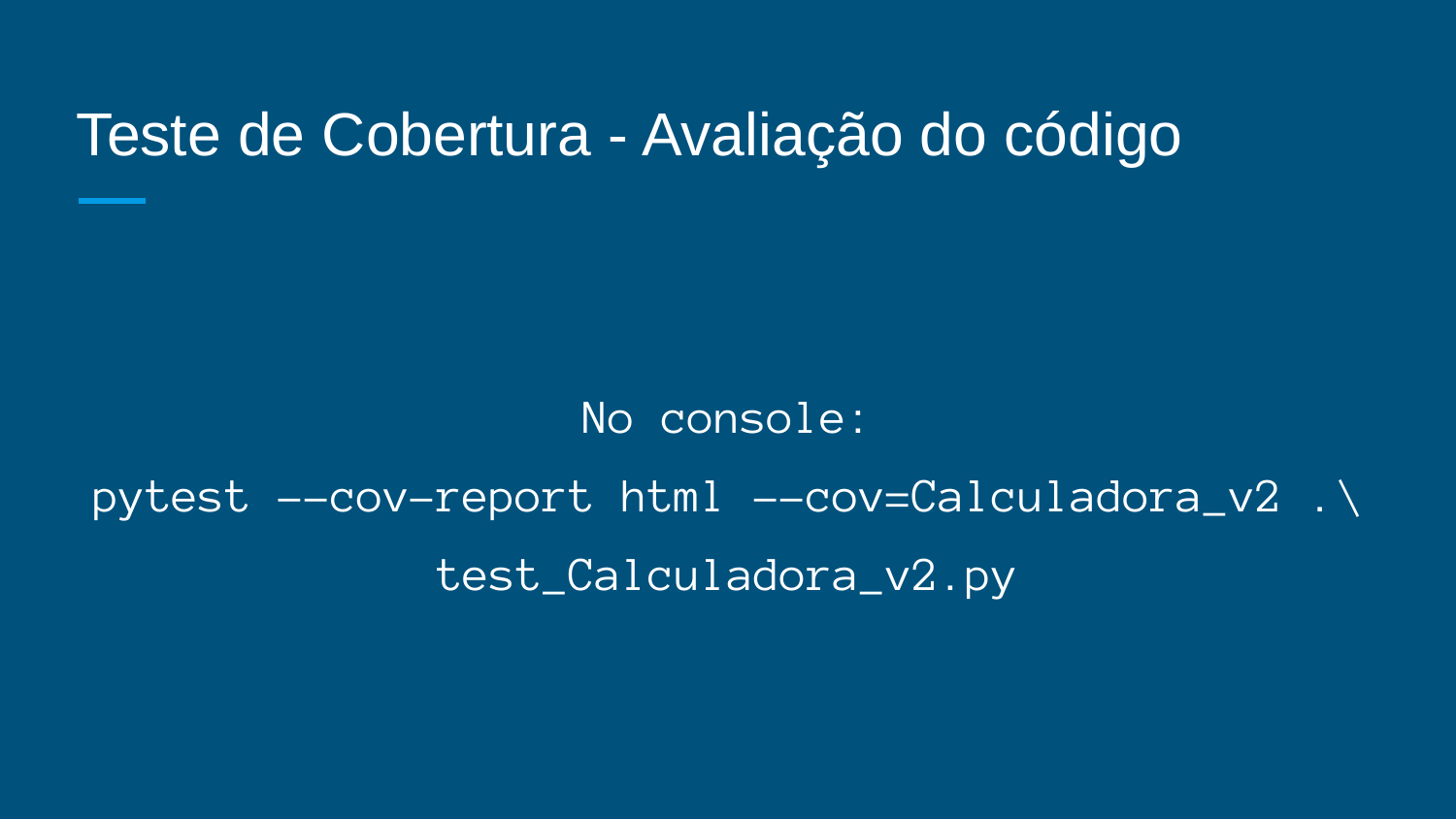

# Teste de Cobertura - Avaliação do código
No console:
pytest --cov-report html --cov=Calculadora_v2 .\test_Calculadora_v2.py